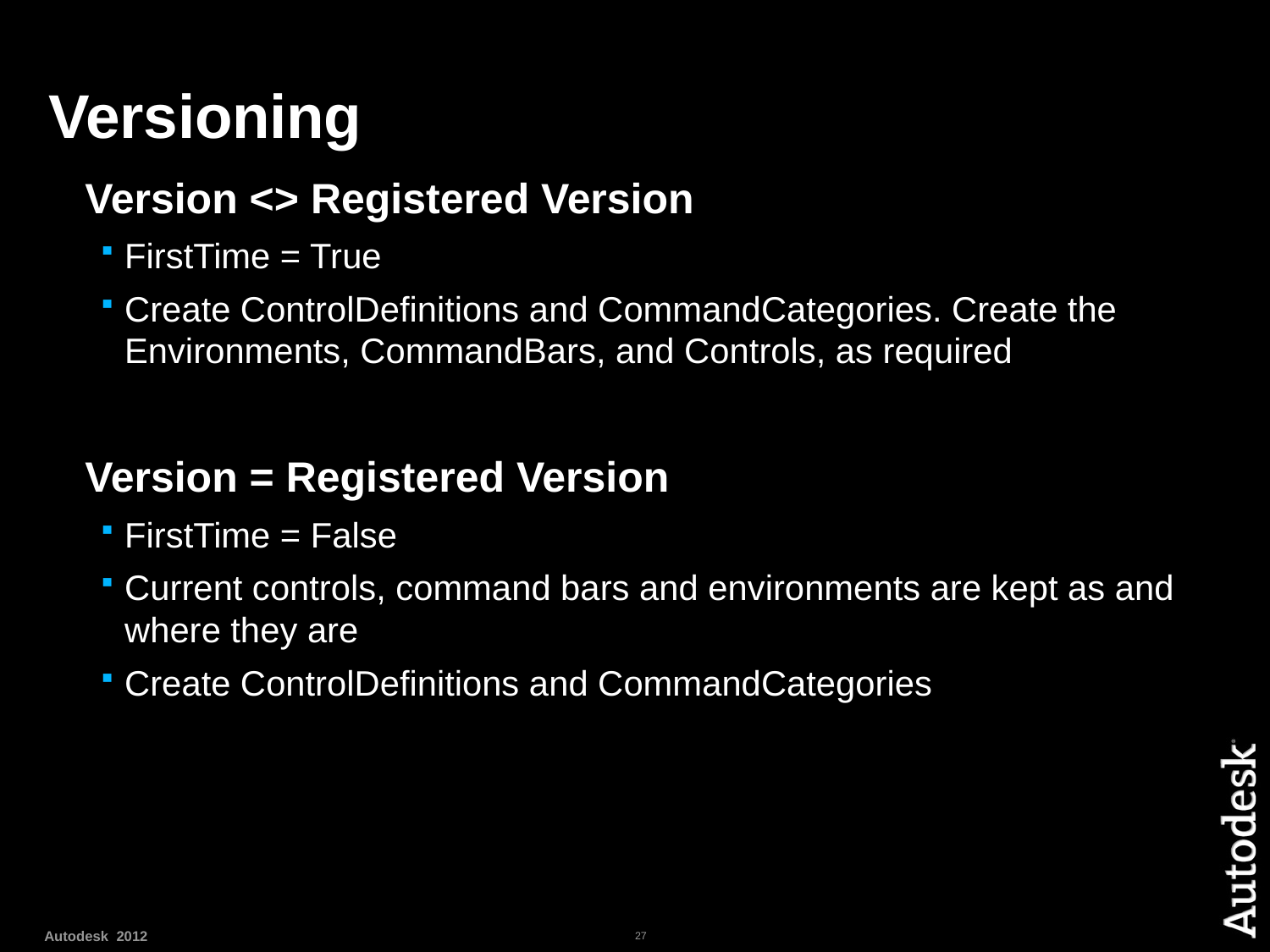

Versioning
Version <> Registered Version
FirstTime = True
Create ControlDefinitions and CommandCategories. Create the Environments, CommandBars, and Controls, as required

Version = Registered Version
FirstTime = False
Current controls, command bars and environments are kept as and where they are
Create ControlDefinitions and CommandCategories